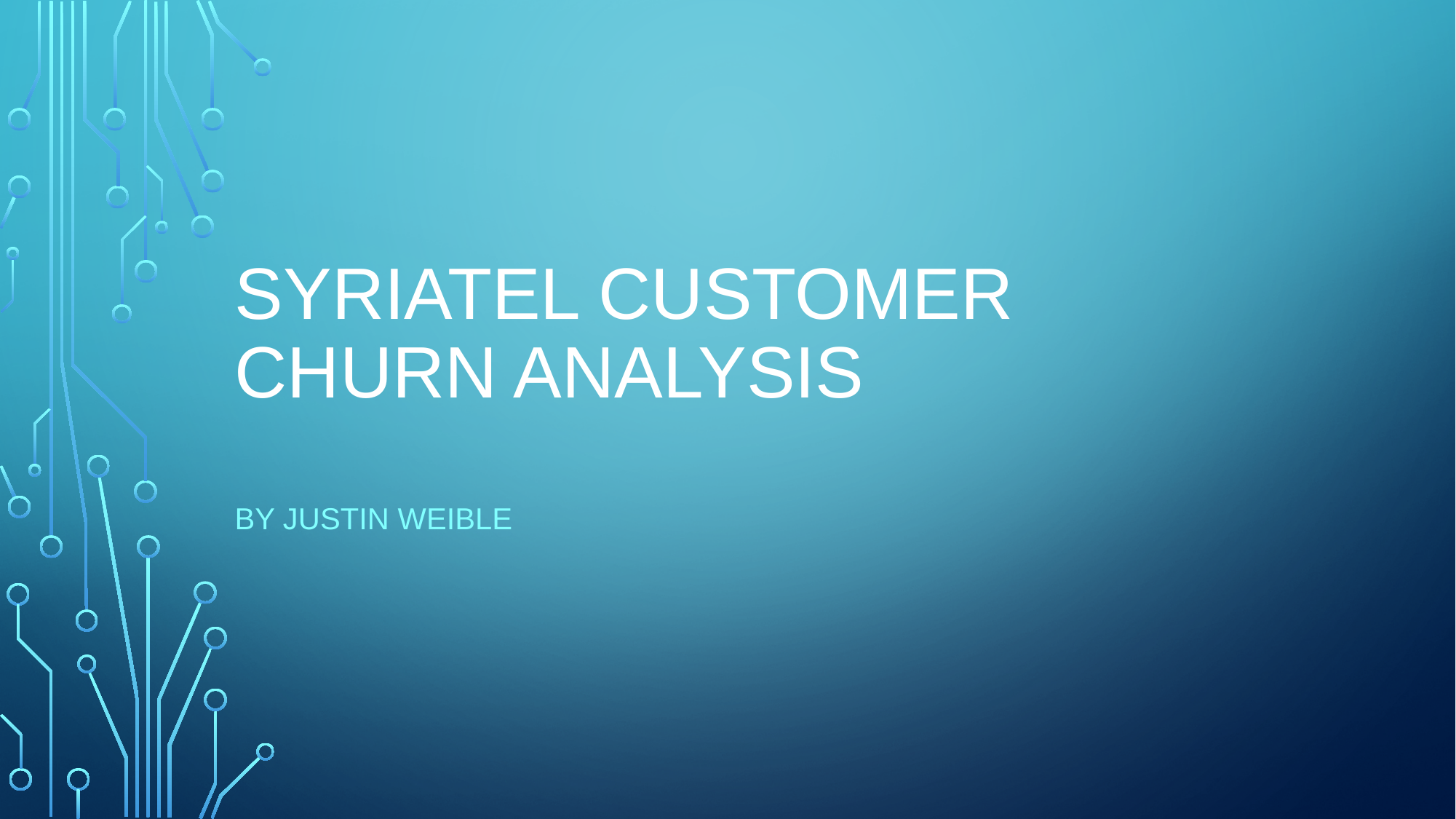

# Syriatel customer churn analysis
By justin weible